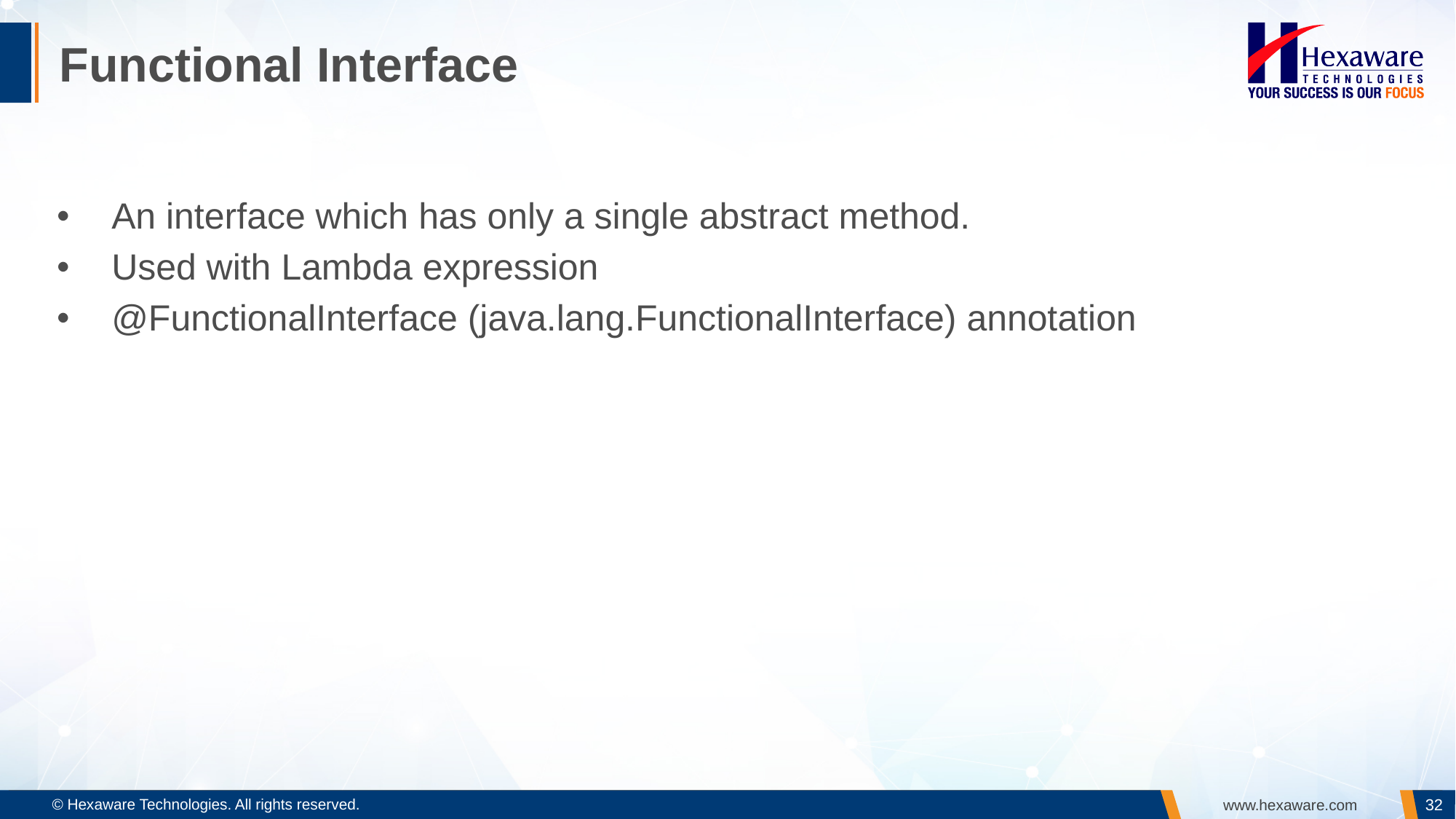

# Functional Interface
An interface which has only a single abstract method.
Used with Lambda expression
@FunctionalInterface (java.lang.FunctionalInterface) annotation